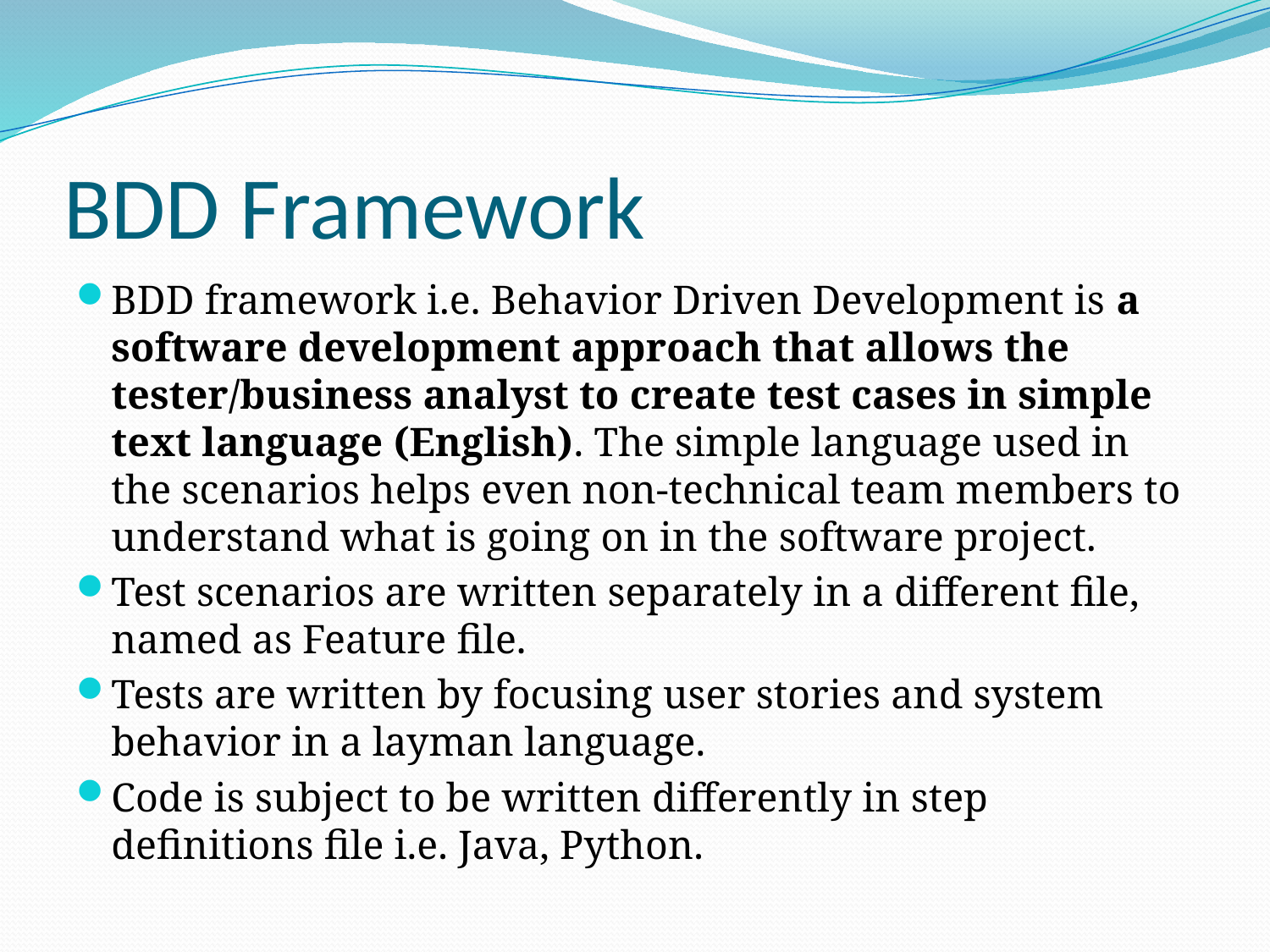

# BDD Framework
BDD framework i.e. Behavior Driven Development is a software development approach that allows the tester/business analyst to create test cases in simple text language (English). The simple language used in the scenarios helps even non-technical team members to understand what is going on in the software project.
Test scenarios are written separately in a different file, named as Feature file.
Tests are written by focusing user stories and system behavior in a layman language.
Code is subject to be written differently in step definitions file i.e. Java, Python.